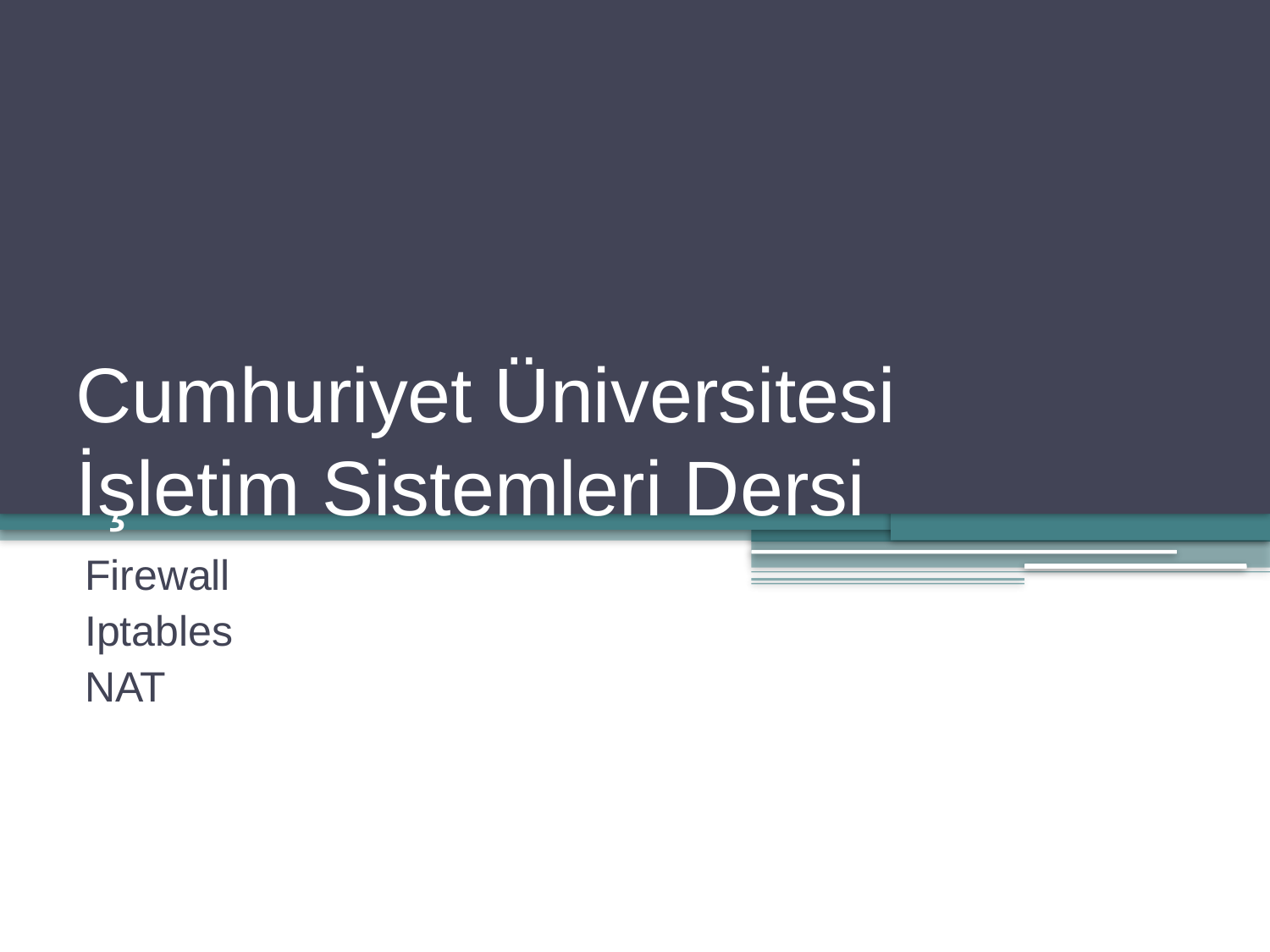

# Cumhuriyet Üniversitesi İşletim Sistemleri Dersi
Firewall
Iptables
NAT